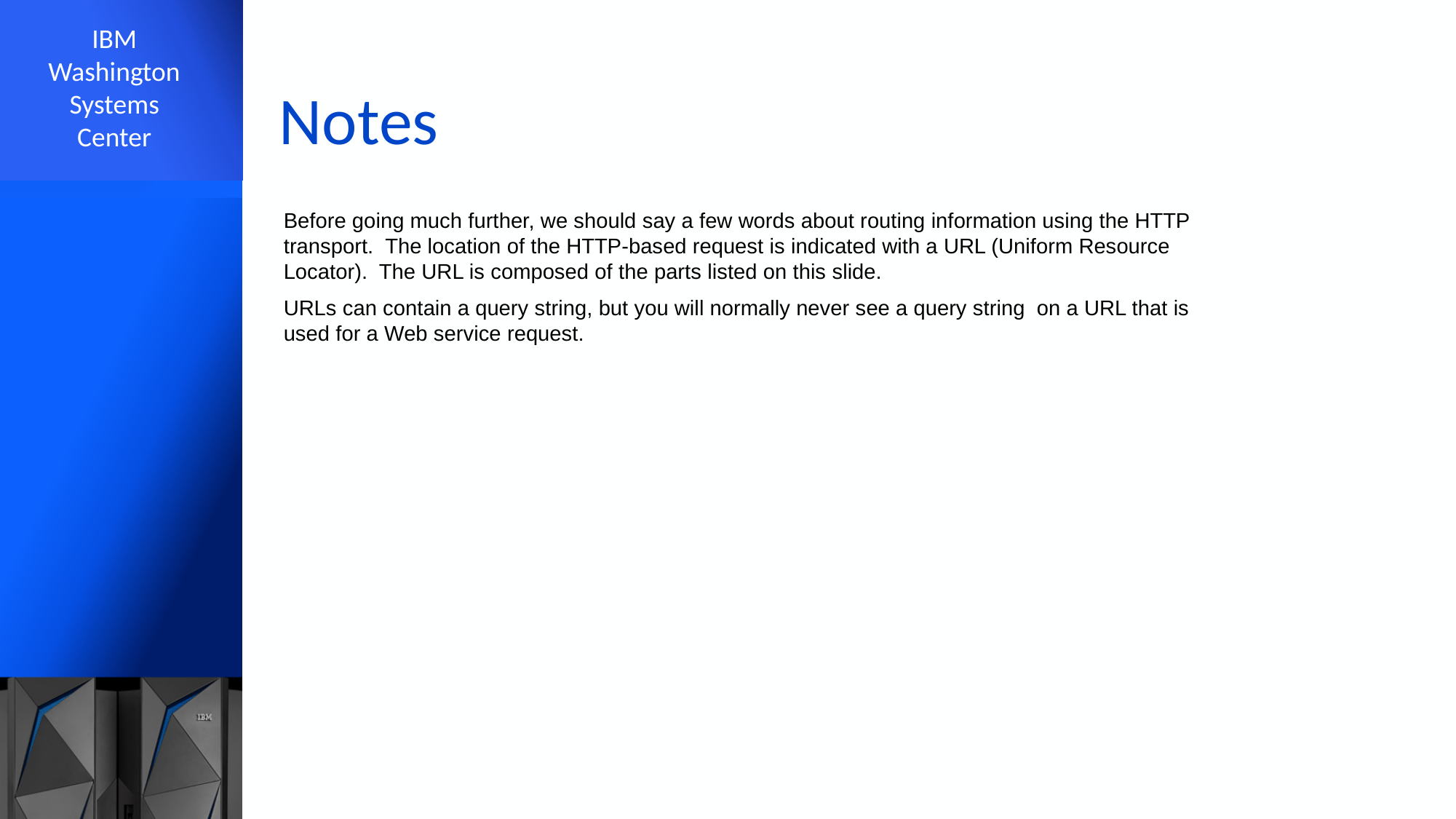

# Notes
Before going much further, we should say a few words about routing information using the HTTP transport.  The location of the HTTP-based request is indicated with a URL (Uniform Resource Locator).  The URL is composed of the parts listed on this slide.
URLs can contain a query string, but you will normally never see a query string  on a URL that is used for a Web service request.

14